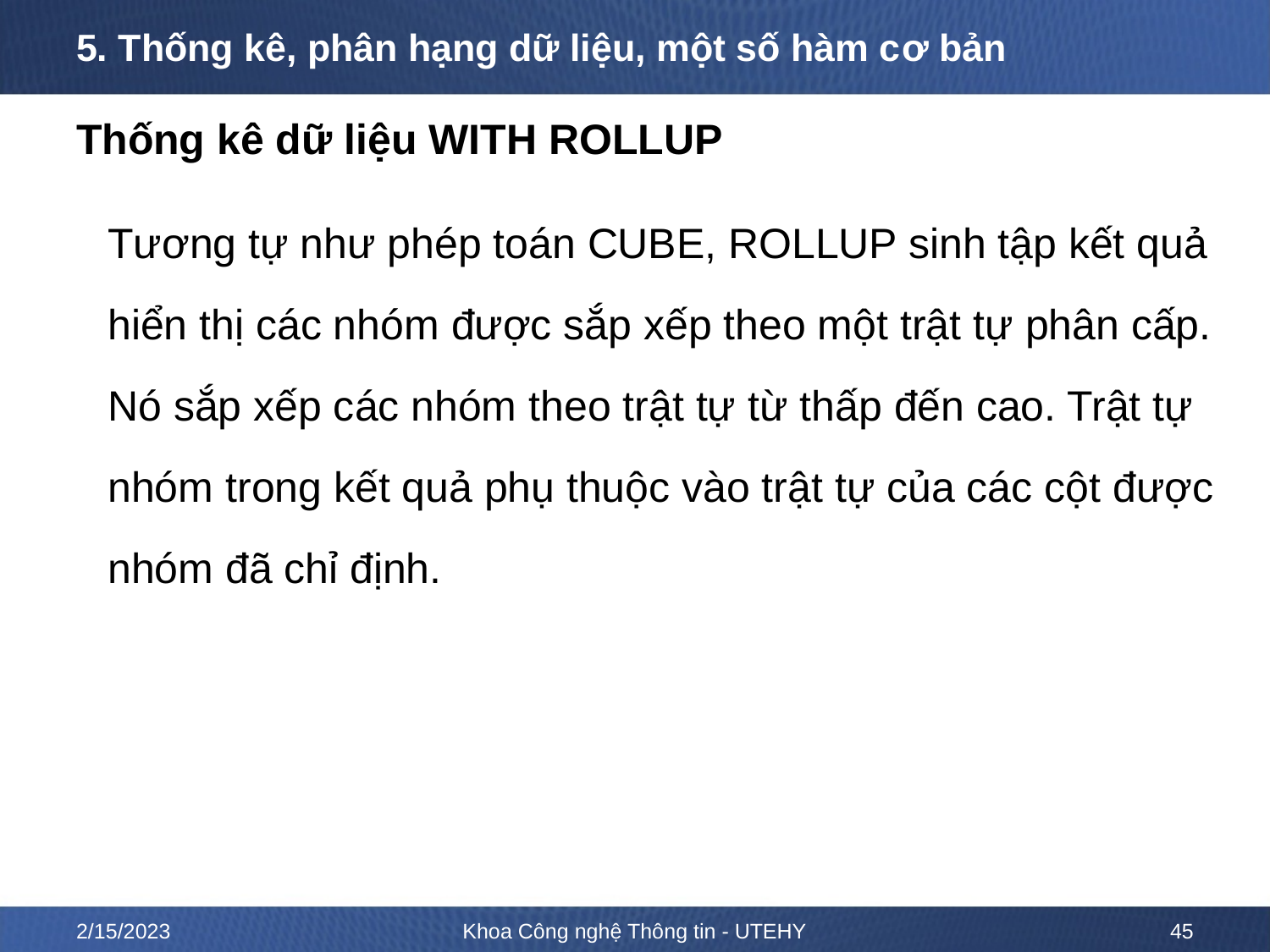

# 5. Thống kê, phân hạng dữ liệu, một số hàm cơ bản
Thống kê dữ liệu WITH ROLLUP
Tương tự như phép toán CUBE, ROLLUP sinh tập kết quả hiển thị các nhóm được sắp xếp theo một trật tự phân cấp. Nó sắp xếp các nhóm theo trật tự từ thấp đến cao. Trật tự nhóm trong kết quả phụ thuộc vào trật tự của các cột được nhóm đã chỉ định.
2/15/2023
Khoa Công nghệ Thông tin - UTEHY
45